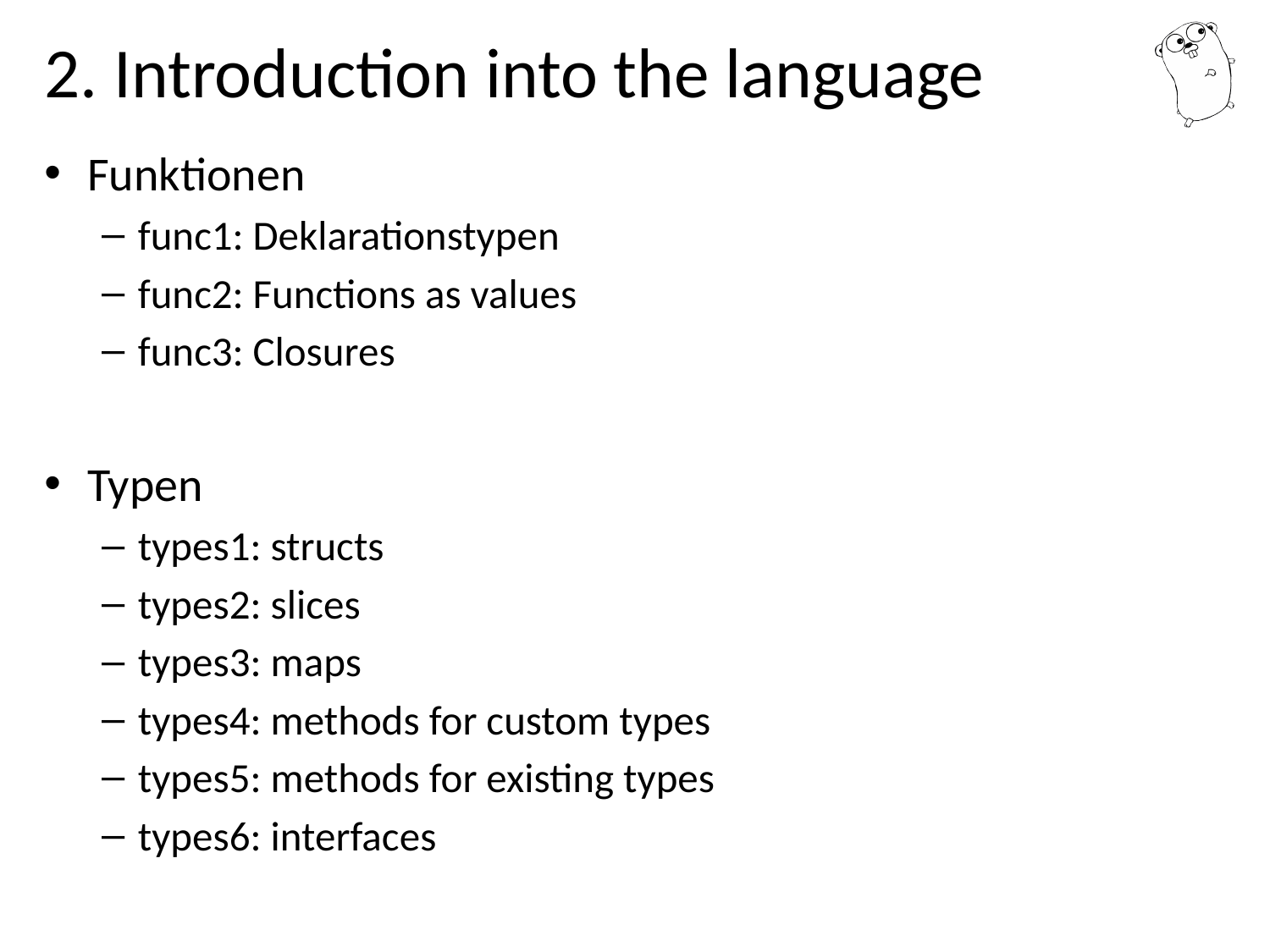

# 2. Introduction into the language
Funktionen
func1: Deklarationstypen
func2: Functions as values
func3: Closures

Typen
types1: structs
types2: slices
types3: maps
types4: methods for custom types
types5: methods for existing types
types6: interfaces